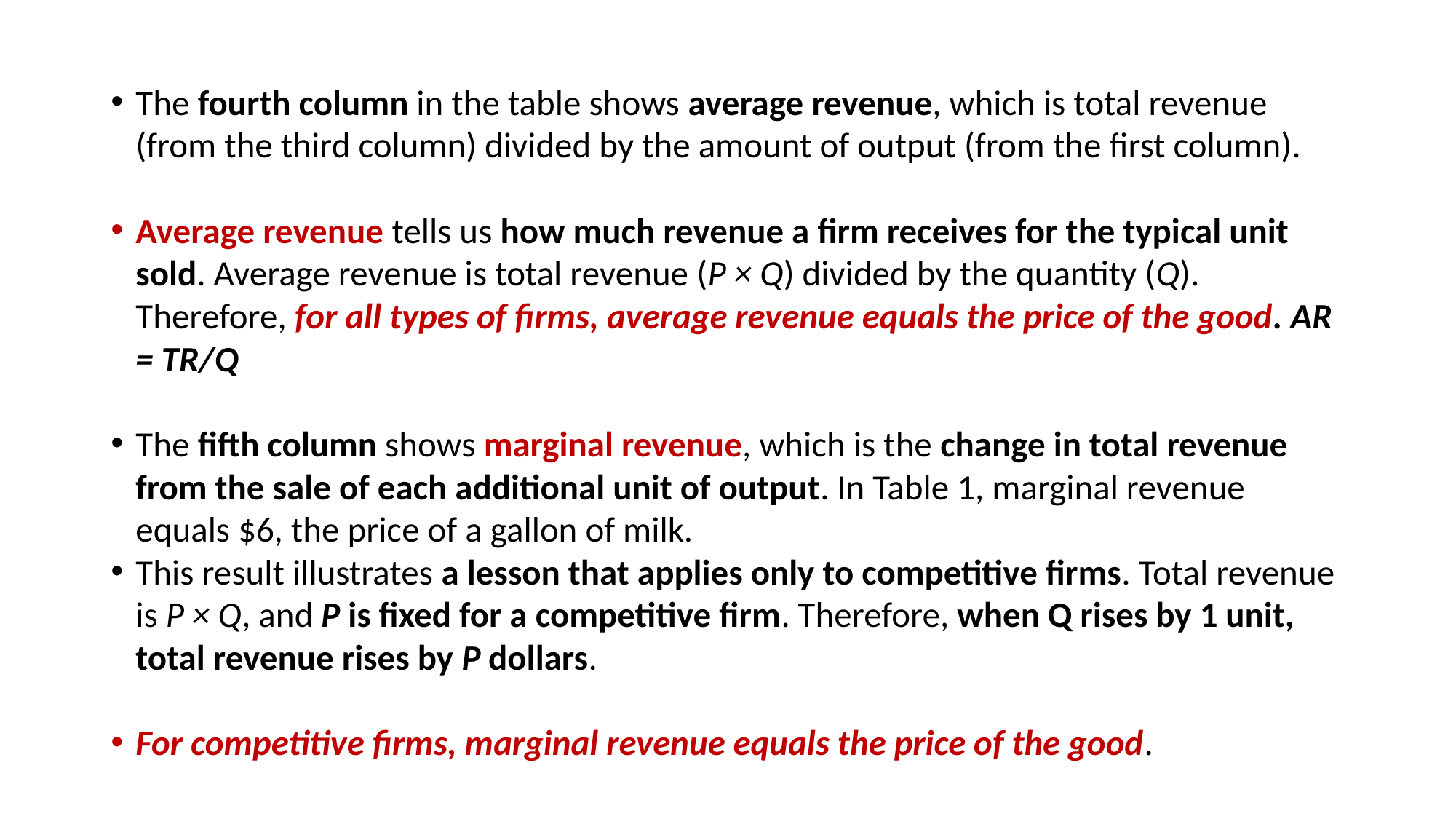

The fourth column in the table shows average revenue, which is total revenue (from the third column) divided by the amount of output (from the first column).

Average revenue tells us how much revenue a firm receives for the typical unit sold. Average revenue is total revenue (P × Q) divided by the quantity (Q). Therefore, for all types of firms, average revenue equals the price of the good. AR = TR/Q

The fifth column shows marginal revenue, which is the change in total revenue from the sale of each additional unit of output. In Table 1, marginal revenue equals $6, the price of a gallon of milk.
This result illustrates a lesson that applies only to competitive firms. Total revenue is P × Q, and P is fixed for a competitive firm. Therefore, when Q rises by 1 unit, total revenue rises by P dollars.

For competitive firms, marginal revenue equals the price of the good.